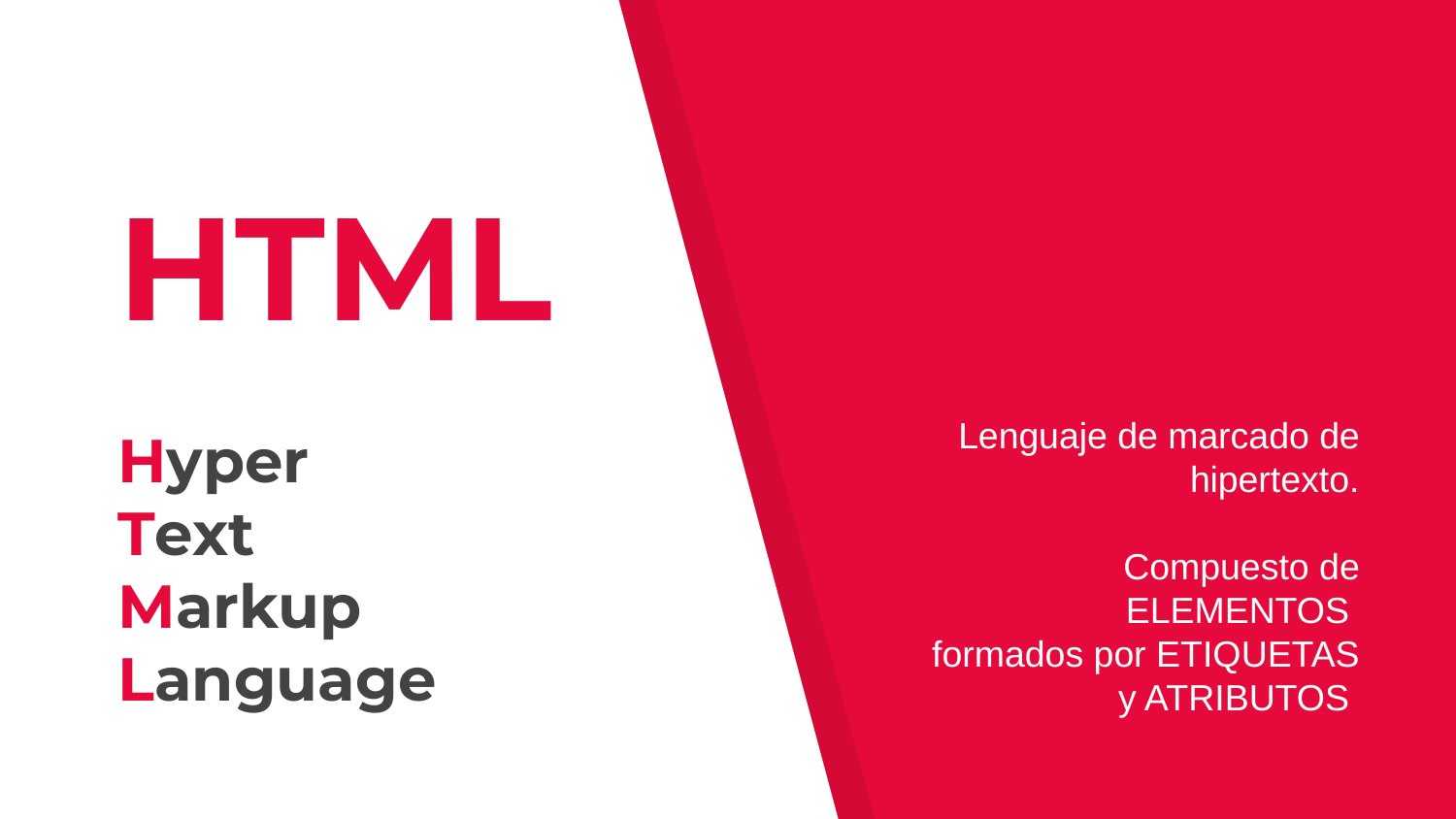

# HTML

Hyper
Text
Markup
Language
Lenguaje de marcado de hipertexto.

Compuesto de ELEMENTOS
formados por ETIQUETAS y ATRIBUTOS